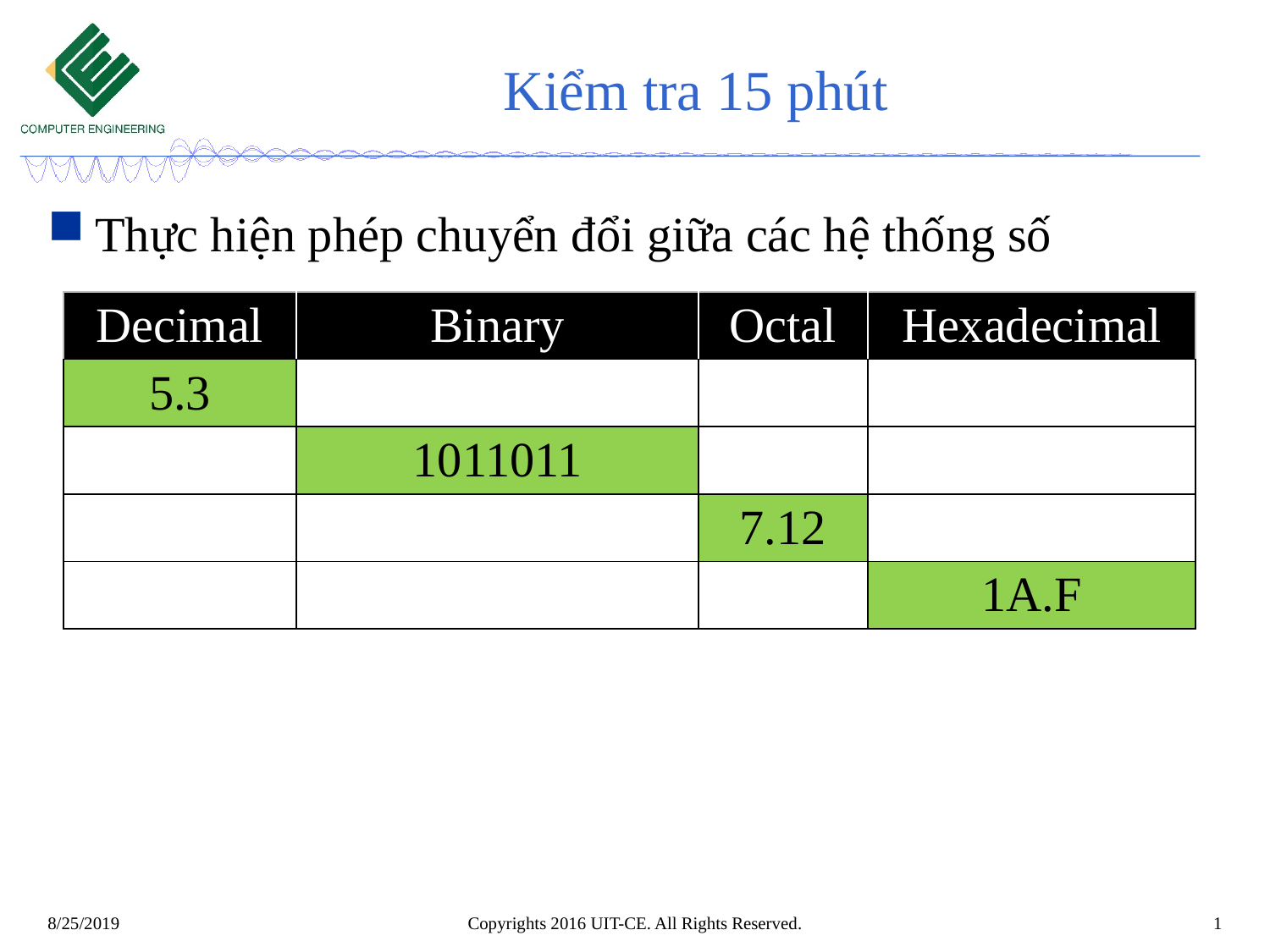

# Kiểm tra 15 phút
Thực hiện phép chuyển đổi giữa các hệ thống số
| Decimal | Binary | Octal | Hexadecimal |
| --- | --- | --- | --- |
| 5.3 |  |  |  |
|  | 1011011 |  |  |
|  |  | 7.12 |  |
|  |  |  | 1A.F |
Copyrights 2016 UIT-CE. All Rights Reserved.
1
8/25/2019